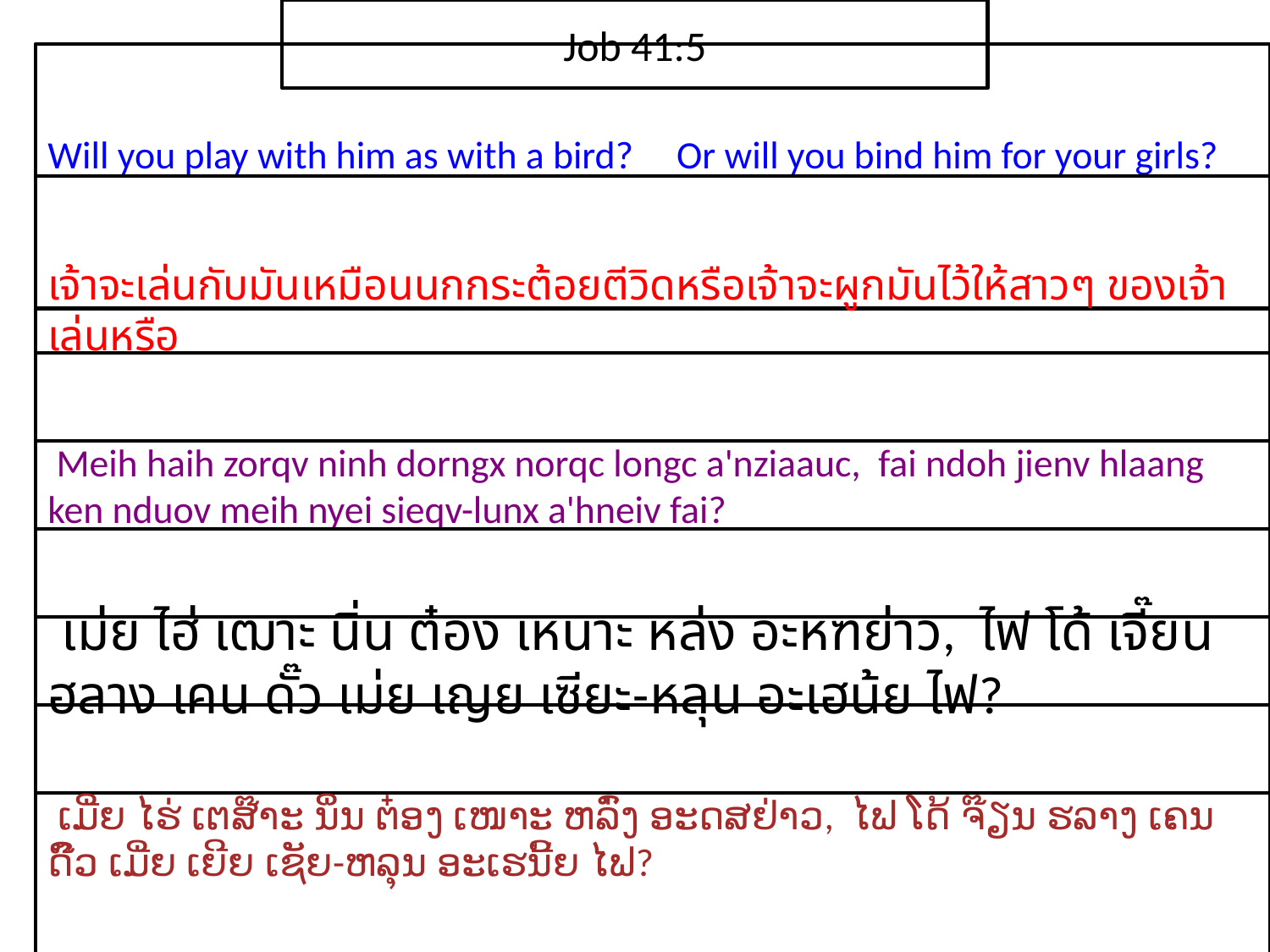

Job 41:5
Will you play with him as with a bird?     Or will you bind him for your girls?
เจ้า​จะ​เล่น​กับ​มัน​เหมือน​นก​กระต้อยตีวิดหรือ​เจ้า​จะ​ผูก​มัน​ไว้​ให้​สาวๆ ของ​เจ้า​เล่น​หรือ
 Meih haih zorqv ninh dorngx norqc longc a'nziaauc,  fai ndoh jienv hlaang ken nduov meih nyei sieqv-lunx a'hneiv fai?
 เม่ย ไฮ่ เฒาะ นิ่น ต๋อง เหนาะ หล่ง อะหฑย่าว,  ไฟ โด้ เจี๊ยน ฮลาง เคน ดั๊ว เม่ย เญย เซียะ-หลุน อะเฮน้ย ไฟ?
 ເມີ່ຍ ໄຮ່ ເຕສ໊າະ ນິ່ນ ຕ໋ອງ ເໜາະ ຫລົ່ງ ອະດສຢ່າວ,  ໄຟ ໂດ້ ຈ໊ຽນ ຮລາງ ເຄນ ດົ໊ວ ເມີ່ຍ ເຍີຍ ເຊັຍ-ຫລຸນ ອະເຮນີ້ຍ ໄຟ?